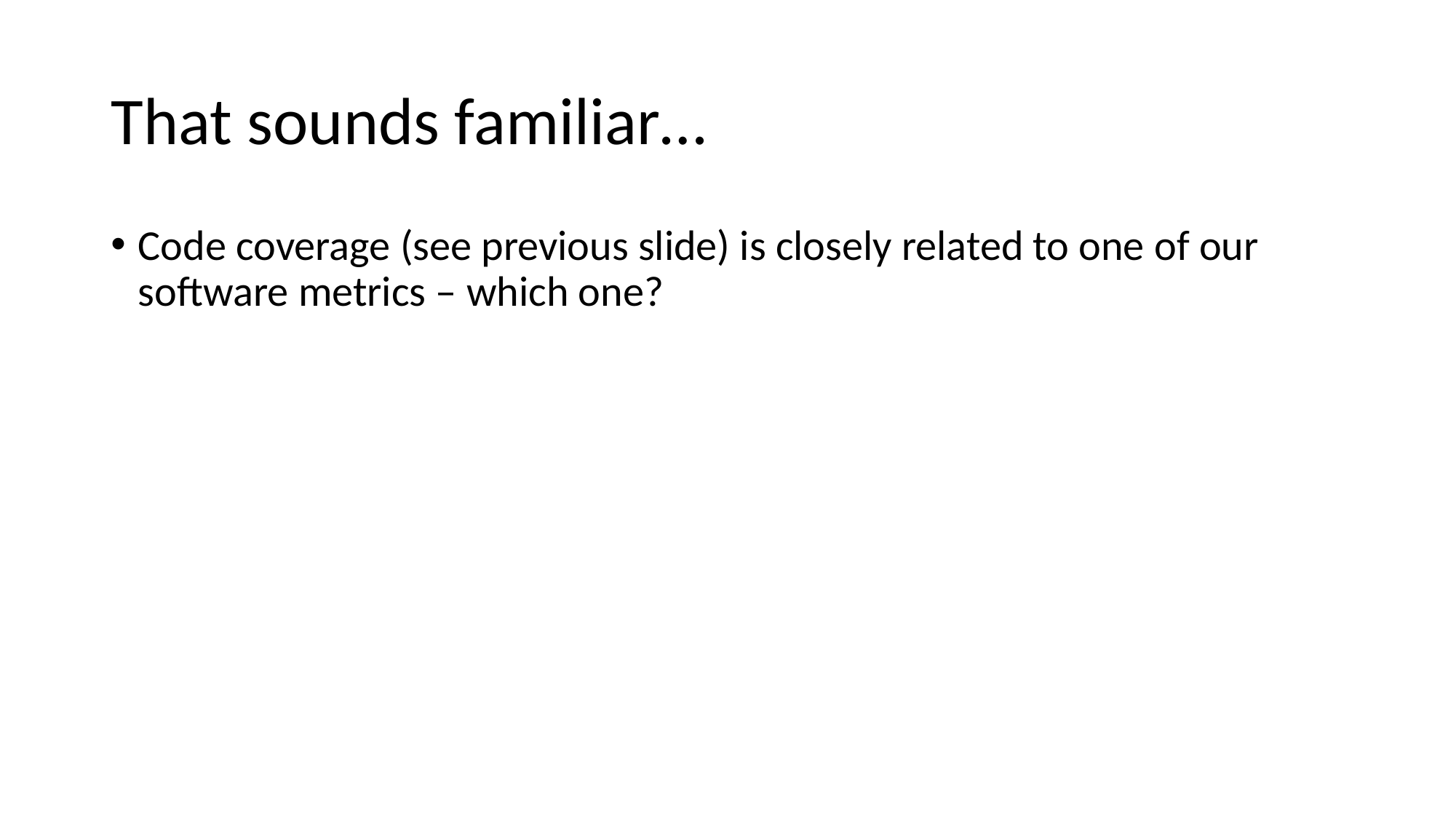

# That sounds familiar…
Code coverage (see previous slide) is closely related to one of our software metrics – which one?